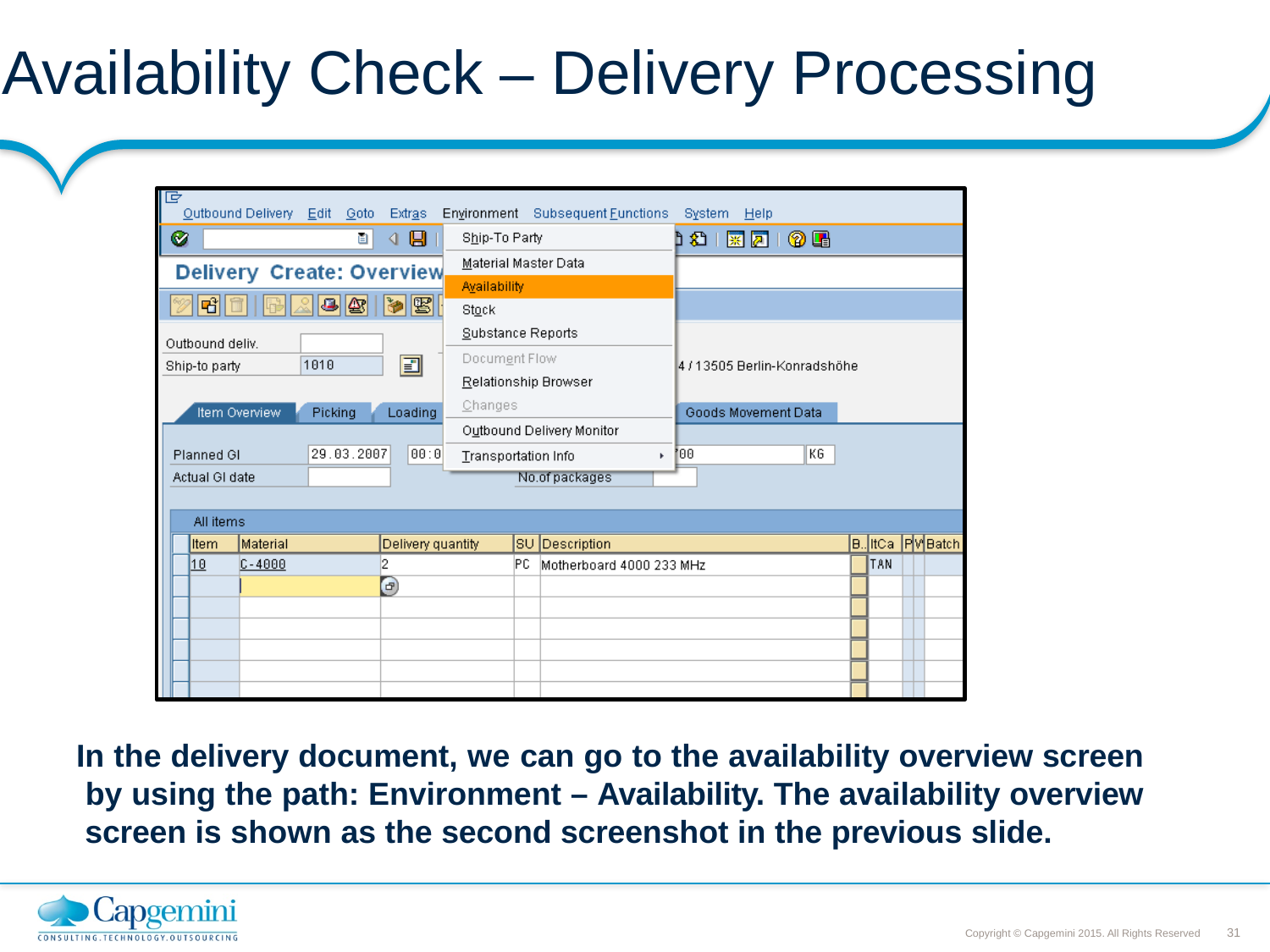

# Availability Check – Delivery Processing

In the delivery document, we can go to the availability overview screen  by using the path: Environment – Availability. The availability overview  screen is shown as the second screenshot in the previous slide.